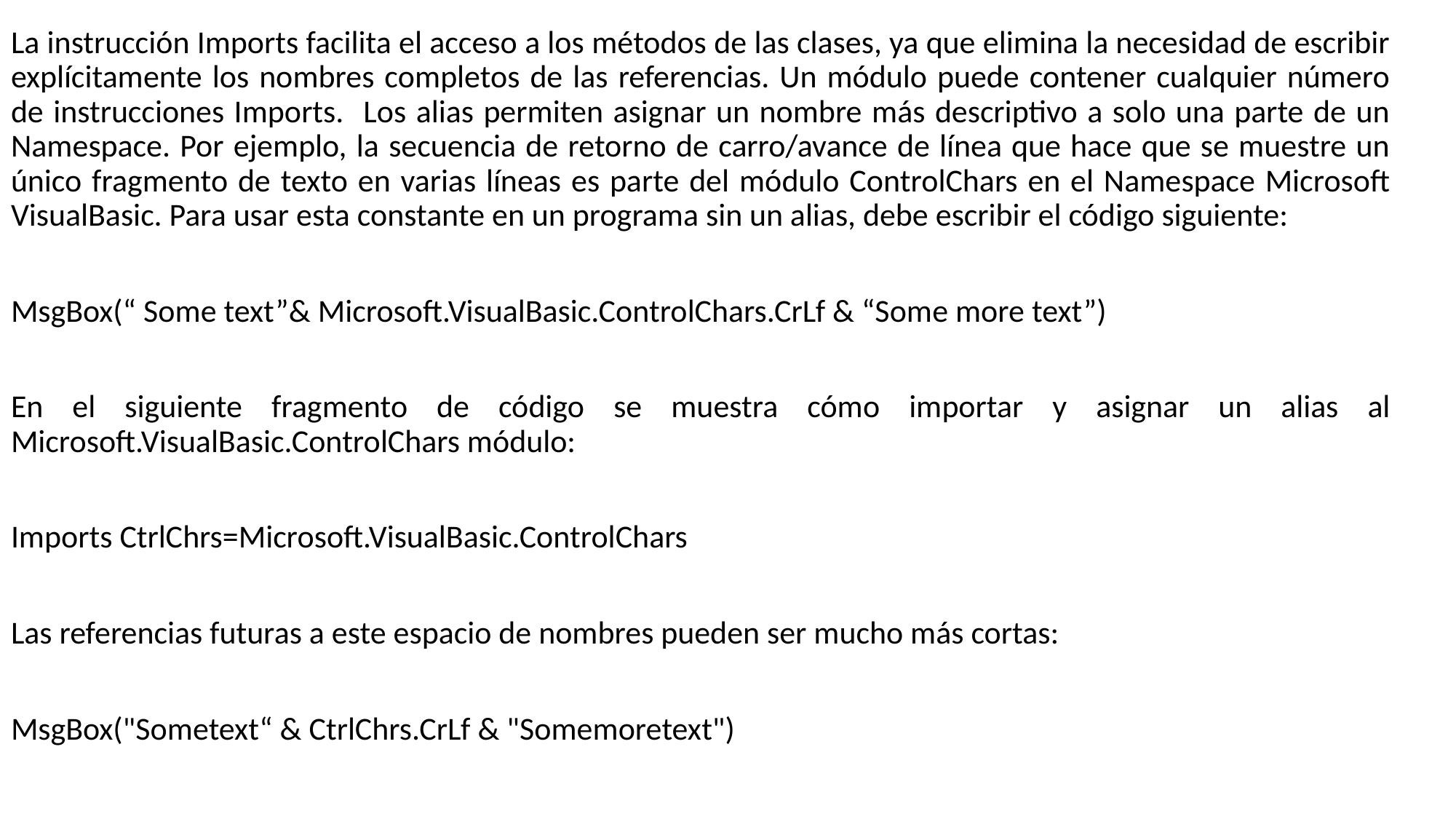

La instrucción Imports facilita el acceso a los métodos de las clases, ya que elimina la necesidad de escribir explícitamente los nombres completos de las referencias. Un módulo puede contener cualquier número de instrucciones Imports.  Los alias permiten asignar un nombre más descriptivo a solo una parte de un Namespace. Por ejemplo, la secuencia de retorno de carro/avance de línea que hace que se muestre un único fragmento de texto en varias líneas es parte del módulo ControlChars en el Namespace Microsoft VisualBasic. Para usar esta constante en un programa sin un alias, debe escribir el código siguiente:

MsgBox(“ Some text”& Microsoft.VisualBasic.ControlChars.CrLf & “Some more text”)

En el siguiente fragmento de código se muestra cómo importar y asignar un alias al Microsoft.VisualBasic.ControlChars módulo:

Imports CtrlChrs=Microsoft.VisualBasic.ControlChars

Las referencias futuras a este espacio de nombres pueden ser mucho más cortas:

MsgBox("Sometext“ & CtrlChrs.CrLf & "Somemoretext")